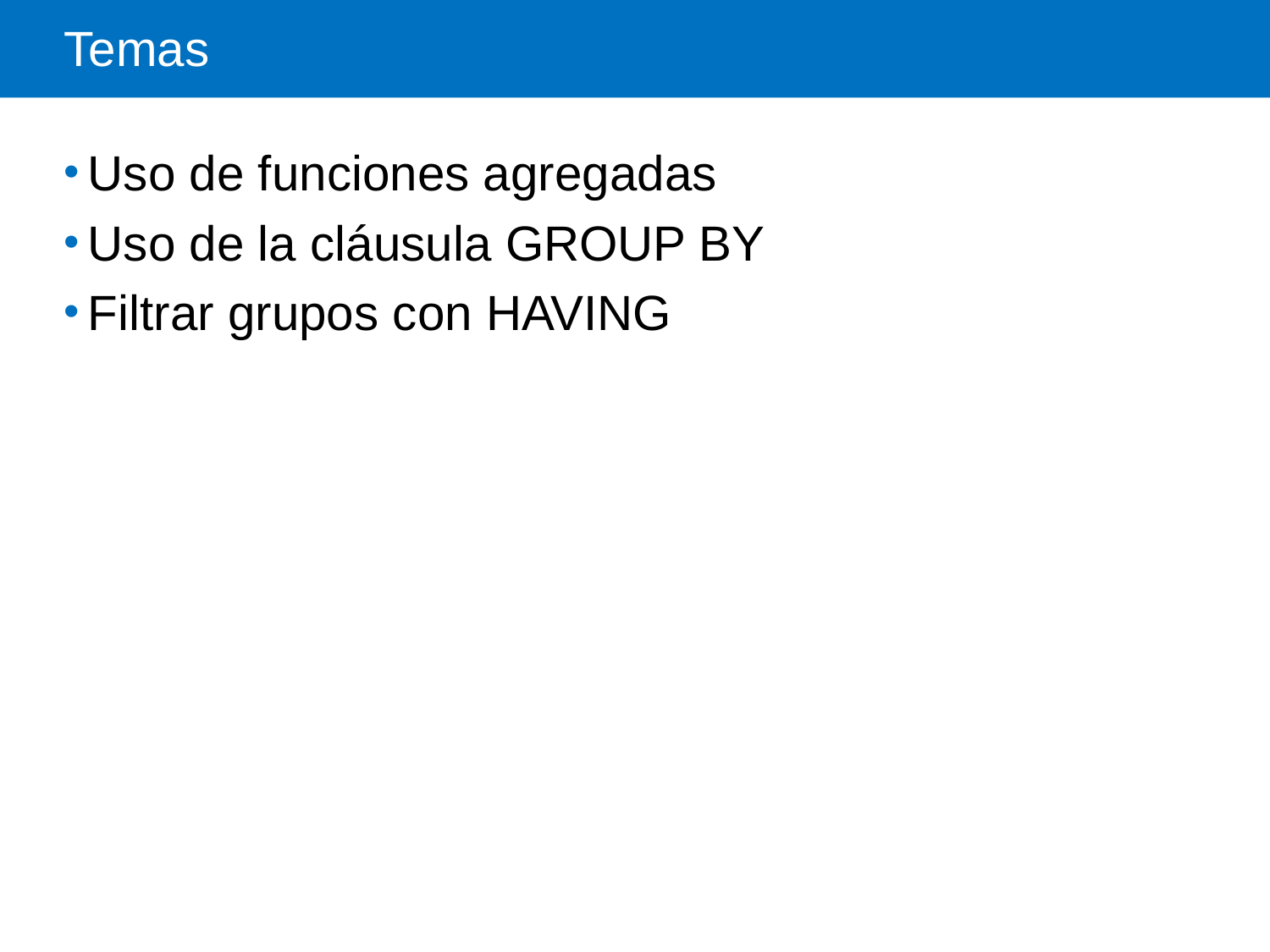

# Temas
Uso de funciones agregadas
Uso de la cláusula GROUP BY
Filtrar grupos con HAVING